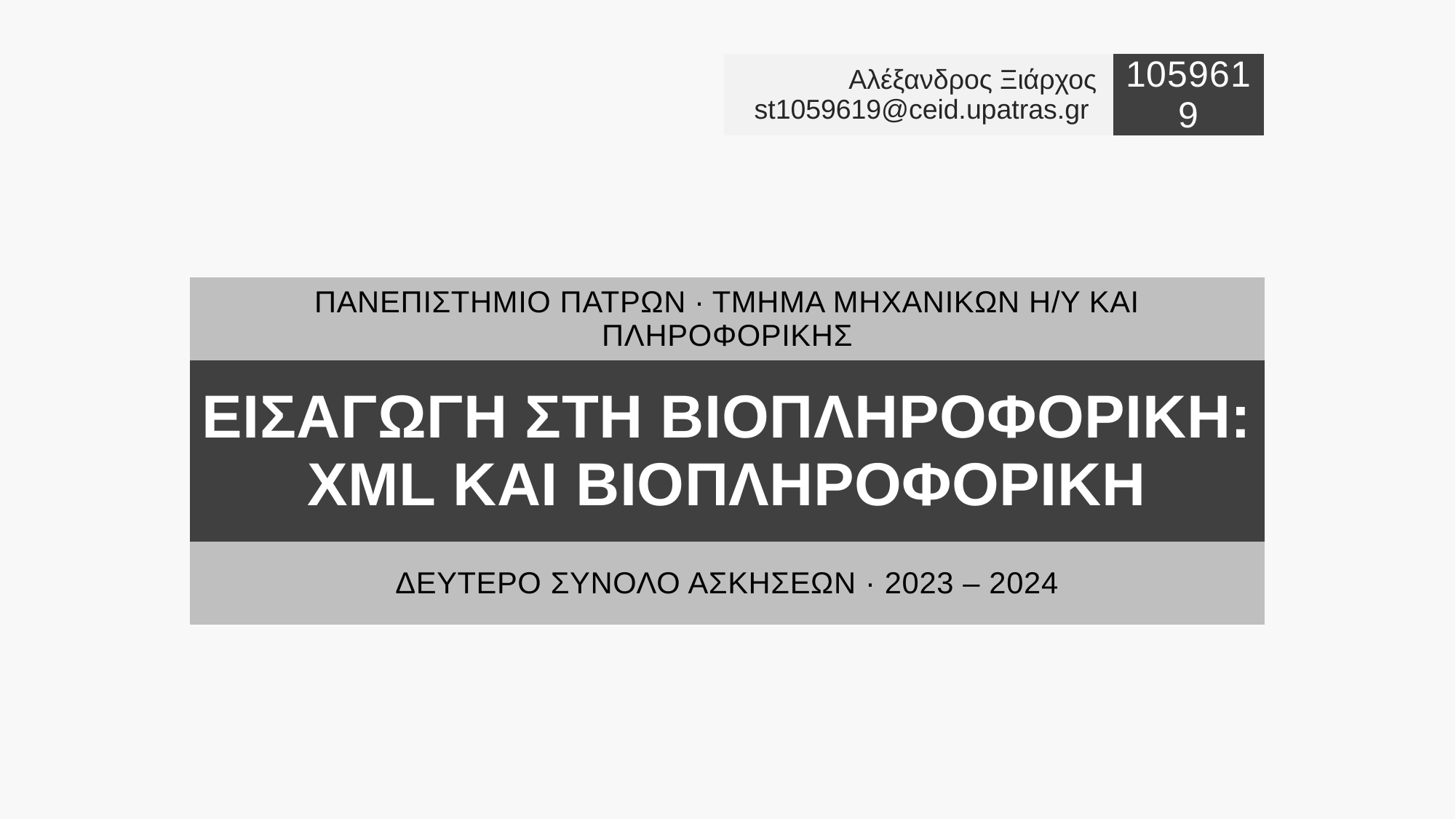

| Αλέξανδρος Ξιάρχος st1059619@ceid.upatras.gr | 1059619 |
| --- | --- |
| ΠΑΝΕΠΙΣΤΗΜΙΟ ΠΑΤΡΩΝ ∙ ΤΜΗΜΑ ΜΗΧΑΝΙΚΩΝ Η/Υ ΚΑΙ ΠΛΗΡΟΦΟΡΙΚΗΣ |
| --- |
| ΕΙΣΑΓΩΓΗ ΣΤΗ ΒΙΟΠΛΗΡΟΦΟΡΙΚΗ: XML ΚΑΙ ΒΙΟΠΛΗΡΟΦΟΡΙΚΗ |
| ΔΕΥΤΕΡΟ ΣΥΝΟΛΟ ΑΣΚΗΣΕΩΝ · 2023 – 2024 |